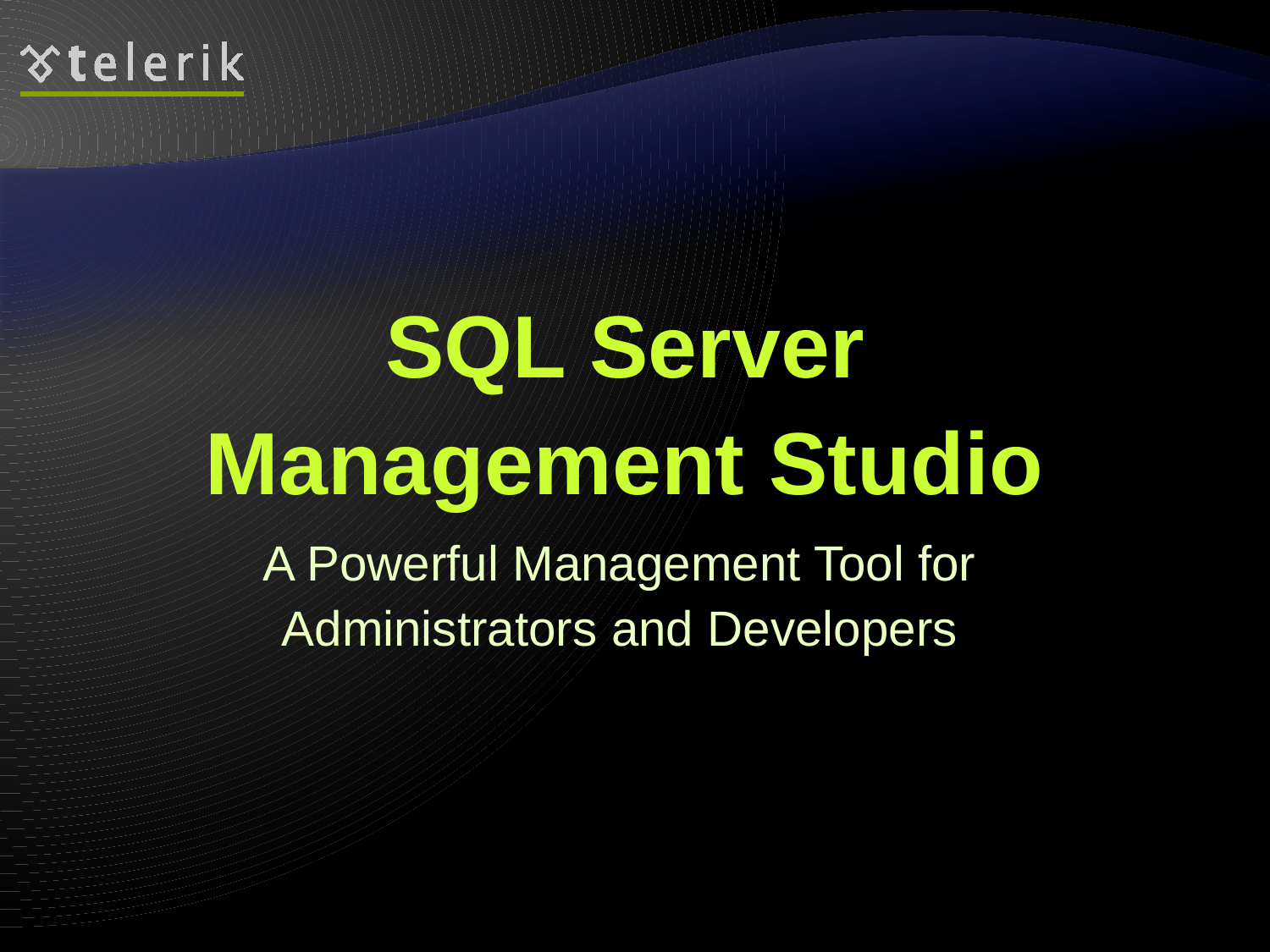

# SQL Server Management Studio
A Powerful Management Tool for Administrators and Developers